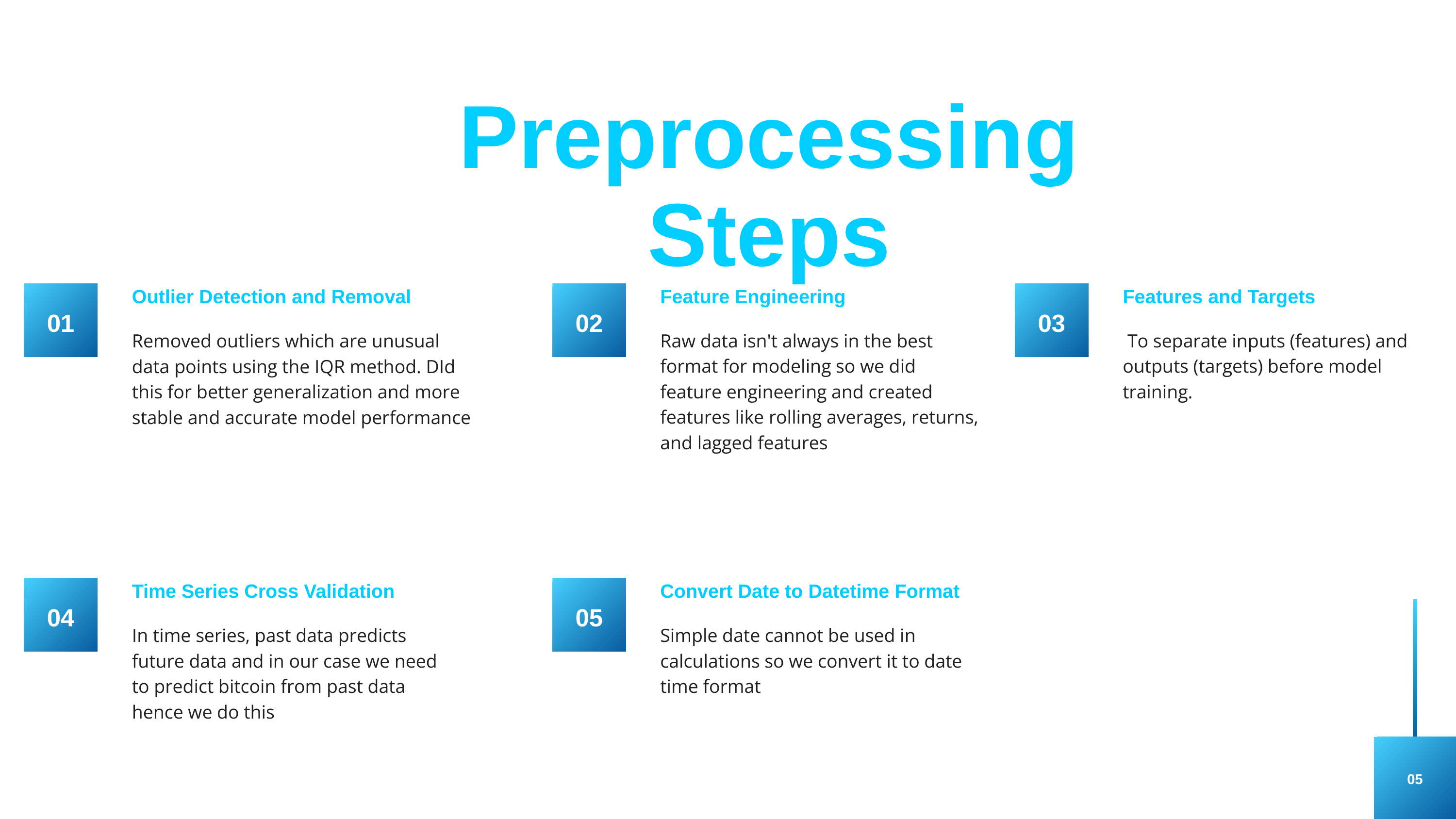

Preprocessing Steps
Outlier Detection and Removal
Feature Engineering
Features and Targets

01
02
03
Removed outliers which are unusual  data points using the IQR method. DId this for better generalization and more stable and accurate model performance
Raw data isn't always in the best format for modeling so we did feature engineering and created features like rolling averages, returns, and lagged features
 To separate inputs (features) and outputs (targets) before model training.
Time Series Cross Validation
Convert Date to Datetime Format

04
05

In time series, past data predicts future data and in our case we need to predict bitcoin from past data hence we do this
Simple date cannot be used in calculations so we convert it to date time format

05